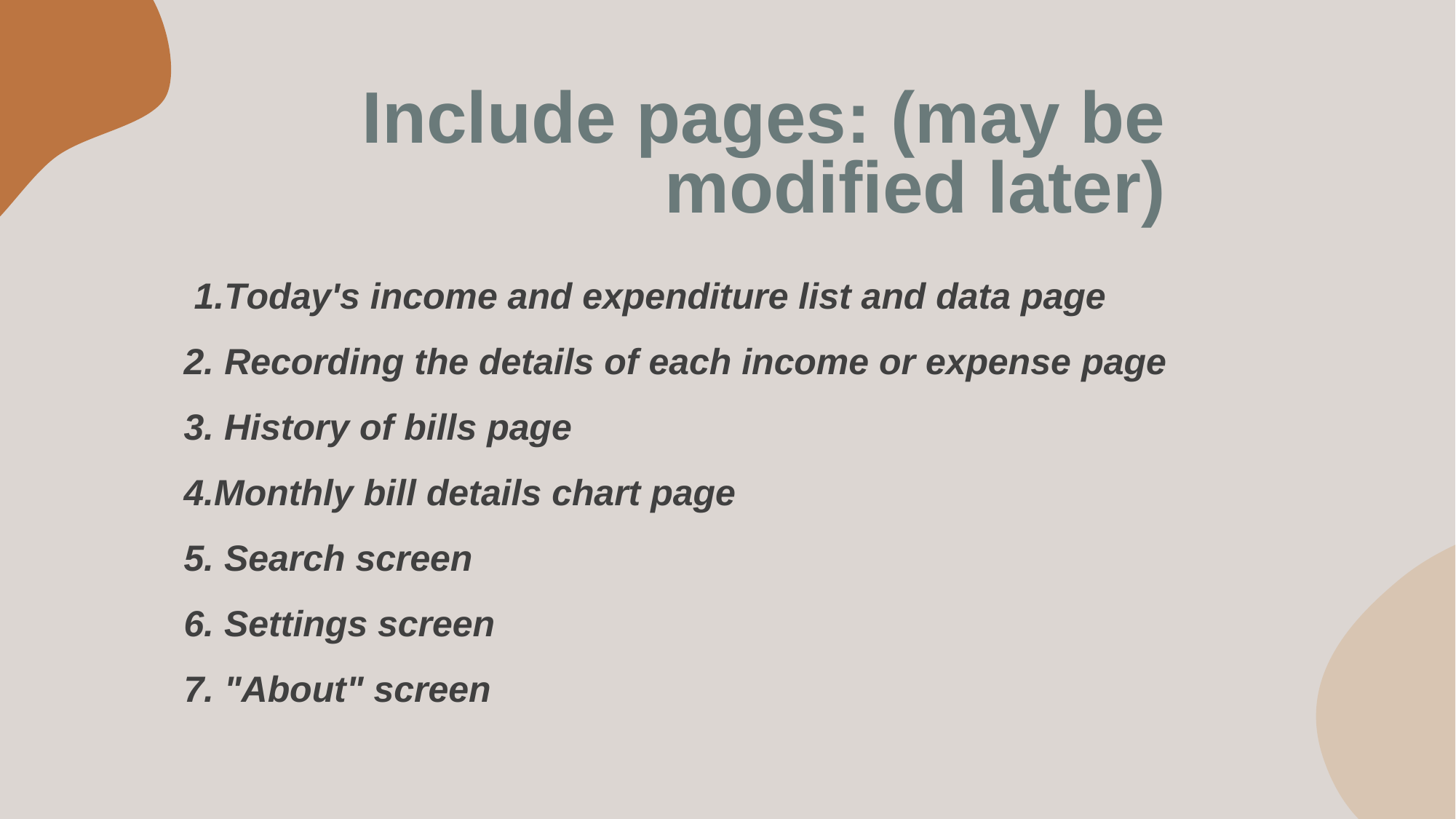

Include pages: (may be modified later)
 1.Today's income and expenditure list and data page
2. Recording the details of each income or expense page
3. History of bills page
4.Monthly bill details chart page
5. Search screen
6. Settings screen
7. "About" screen